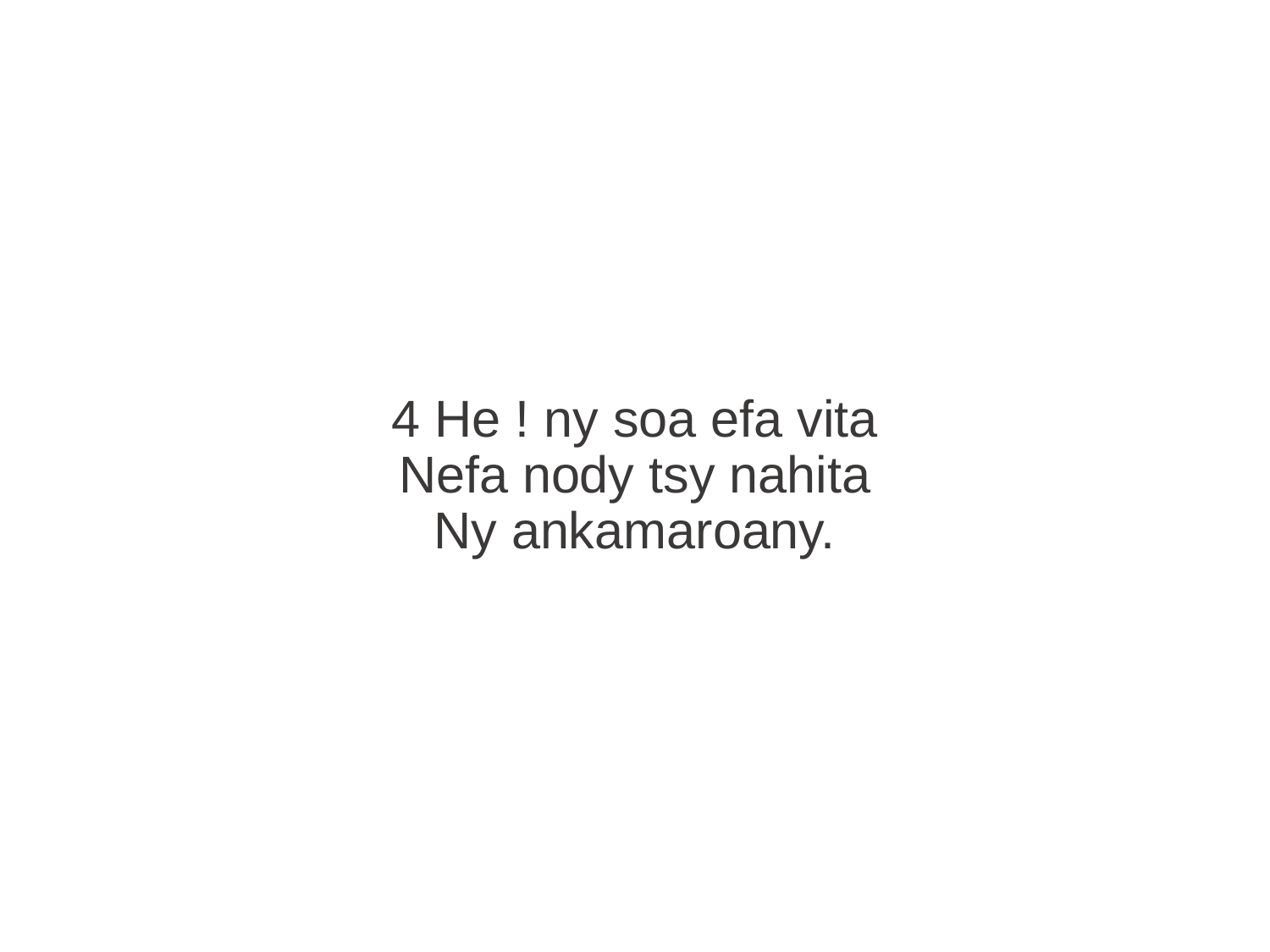

4 He ! ny soa efa vita
Nefa nody tsy nahita
Ny ankamaroany.